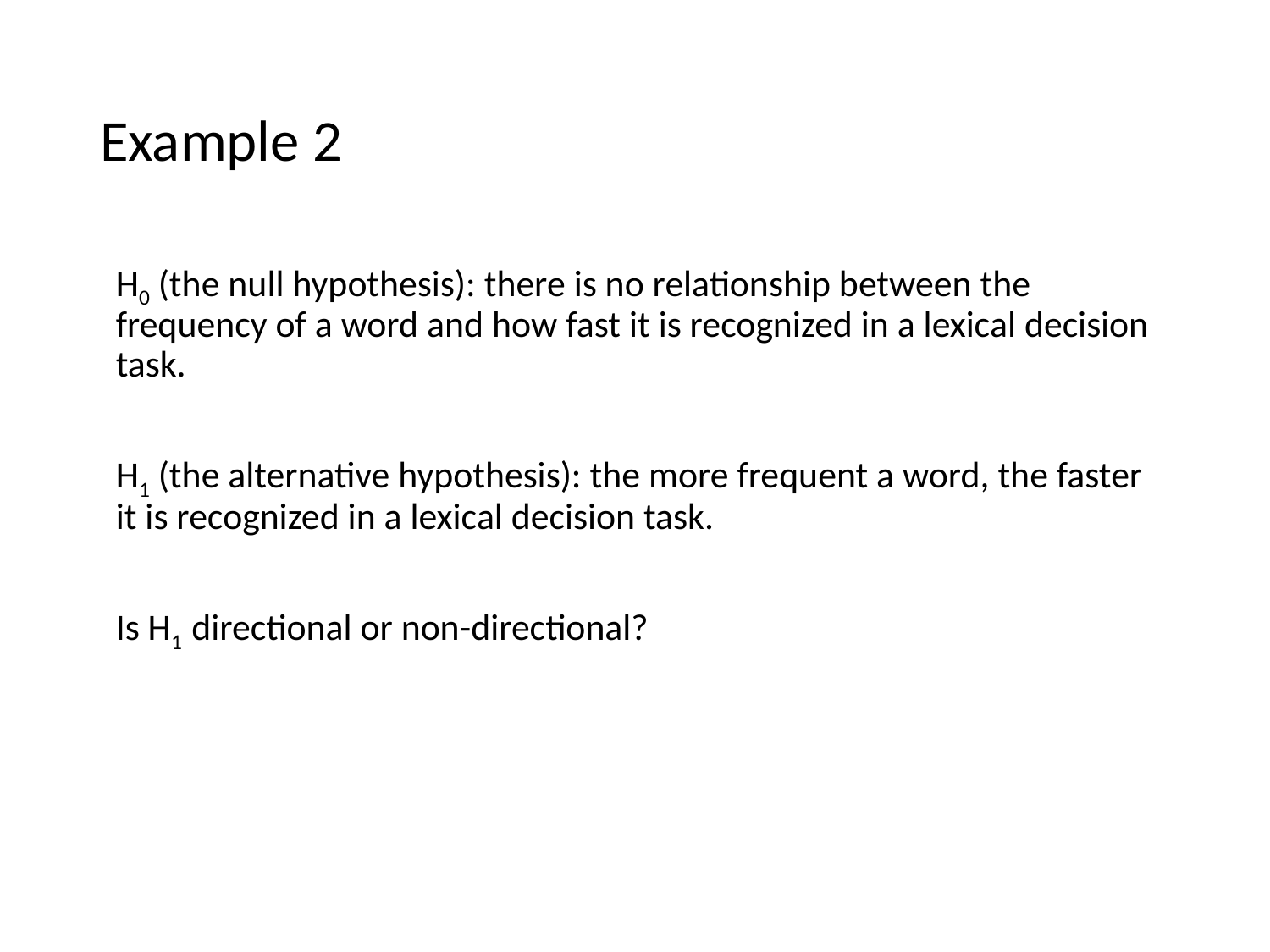

# Example 2
H0 (the null hypothesis): there is no relationship between the frequency of a word and how fast it is recognized in a lexical decision task.

H1 (the alternative hypothesis): the more frequent a word, the faster it is recognized in a lexical decision task.

Is H1  directional or non-directional?